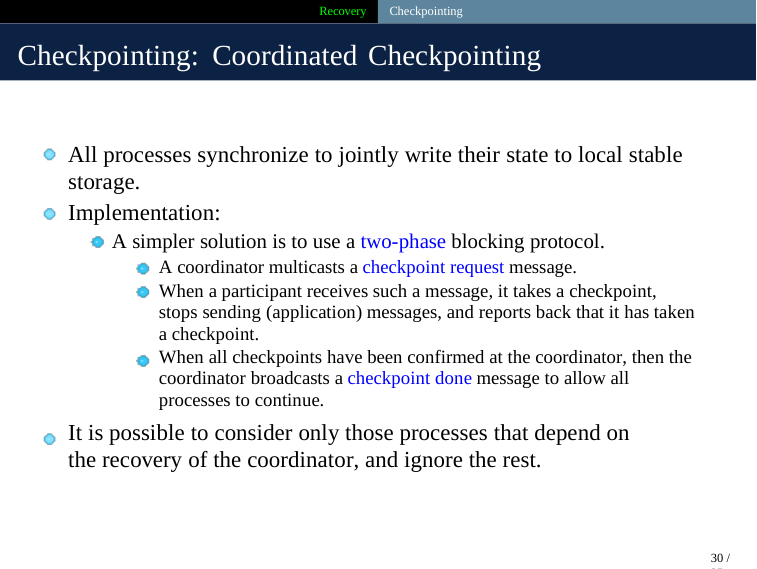

Recovery       Checkpointing

Checkpointing: Coordinated Checkpointing
All processes synchronize to jointly write their state to local stable
storage.
Implementation:
A simpler solution is to use a two-phase blocking protocol.
A coordinator multicasts a checkpoint request message.
When a participant receives such a message, it takes a checkpoint, stops sending (application) messages, and reports back that it has taken a checkpoint.
When all checkpoints have been confirmed at the coordinator, then the coordinator broadcasts a checkpoint done message to allow all processes to continue.
It is possible to consider only those processes that depend on the recovery of the coordinator, and ignore the rest.
30 / 35